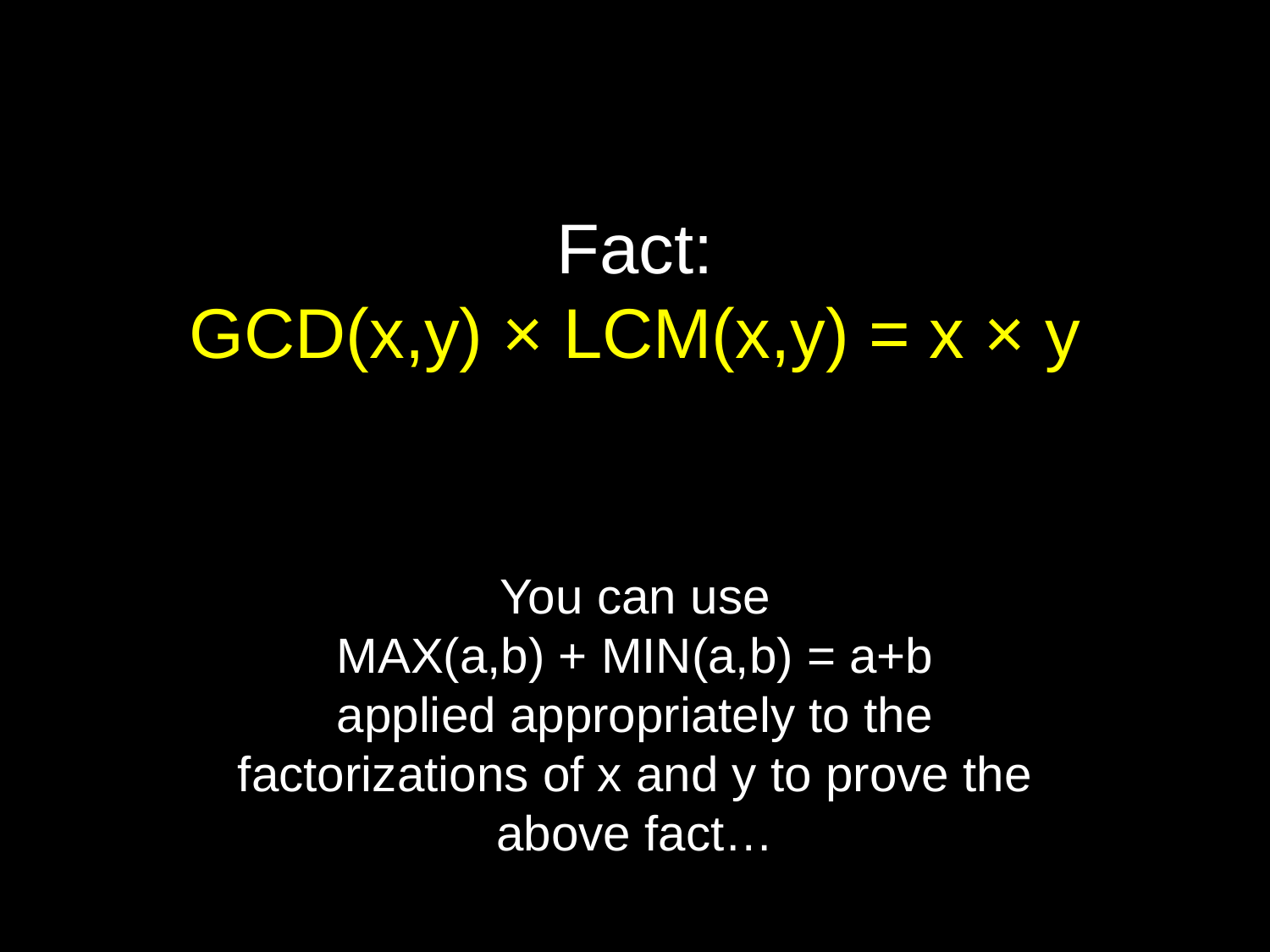

Fact:
GCD(x,y) × LCM(x,y) = x × y
You can use
MAX(a,b) + MIN(a,b) = a+b
applied appropriately to the factorizations of x and y to prove the above fact…